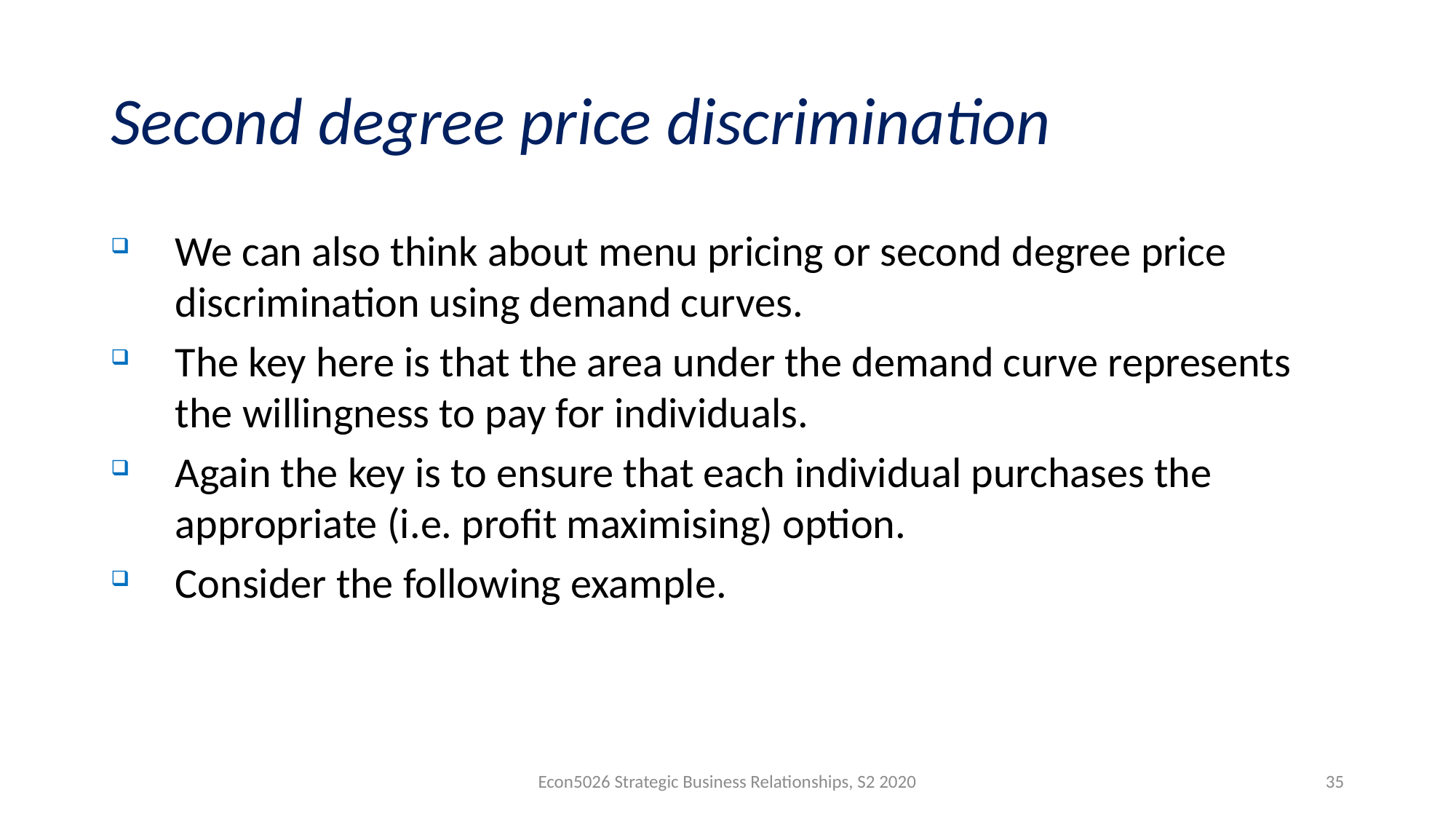

# Second degree price discrimination
We can also think about menu pricing or second degree price discrimination using demand curves.
The key here is that the area under the demand curve represents the willingness to pay for individuals.
Again the key is to ensure that each individual purchases the appropriate (i.e. profit maximising) option.
Consider the following example.

Econ5026 Strategic Business Relationships, S2 2020
35